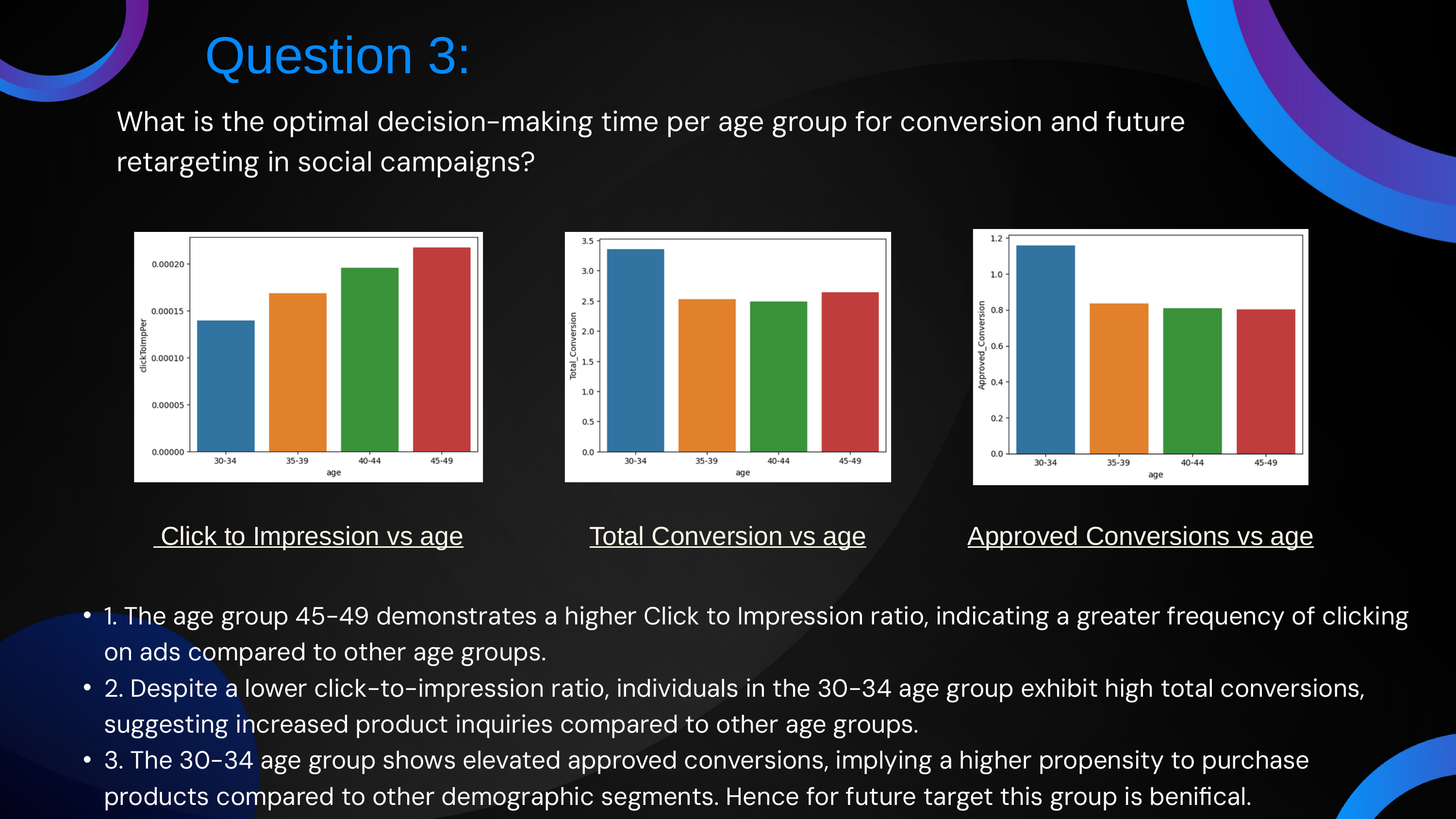

Question 3:
What is the optimal decision-making time per age group for conversion and future retargeting in social campaigns?

 Click to Impression vs age

Total Conversion vs age

Approved Conversions vs age

1. The age group 45-49 demonstrates a higher Click to Impression ratio, indicating a greater frequency of clicking on ads compared to other age groups.
2. Despite a lower click-to-impression ratio, individuals in the 30-34 age group exhibit high total conversions, suggesting increased product inquiries compared to other age groups.
3. The 30-34 age group shows elevated approved conversions, implying a higher propensity to purchase products compared to other demographic segments. Hence for future target this group is benifical.